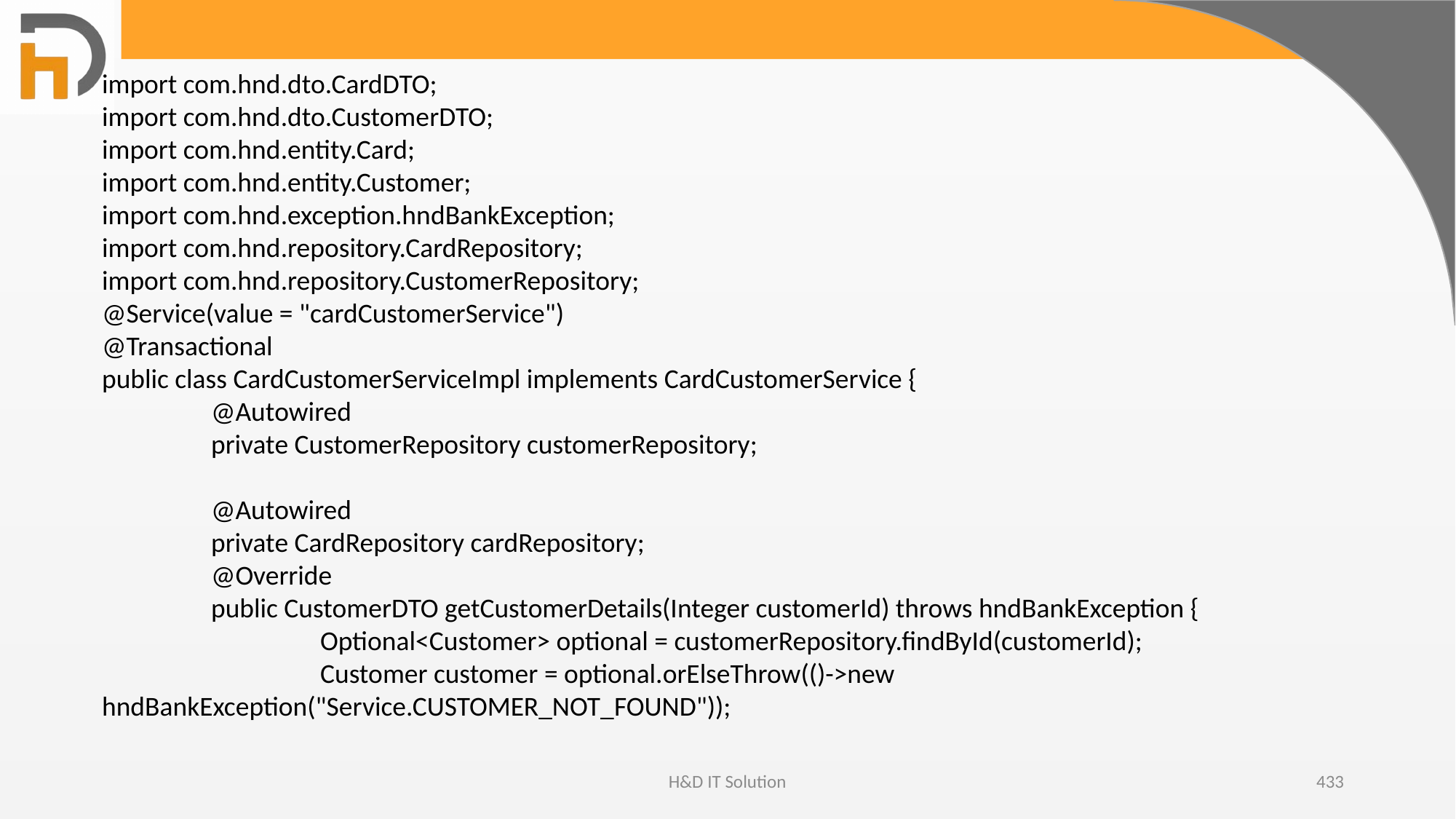

import com.hnd.dto.CardDTO;
import com.hnd.dto.CustomerDTO;
import com.hnd.entity.Card;
import com.hnd.entity.Customer;
import com.hnd.exception.hndBankException;
import com.hnd.repository.CardRepository;
import com.hnd.repository.CustomerRepository;
@Service(value = "cardCustomerService")
@Transactional
public class CardCustomerServiceImpl implements CardCustomerService {
	@Autowired
	private CustomerRepository customerRepository;

	@Autowired
	private CardRepository cardRepository;
	@Override
	public CustomerDTO getCustomerDetails(Integer customerId) throws hndBankException {
		Optional<Customer> optional = customerRepository.findById(customerId);
		Customer customer = optional.orElseThrow(()->new hndBankException("Service.CUSTOMER_NOT_FOUND"));

H&D IT Solution
433